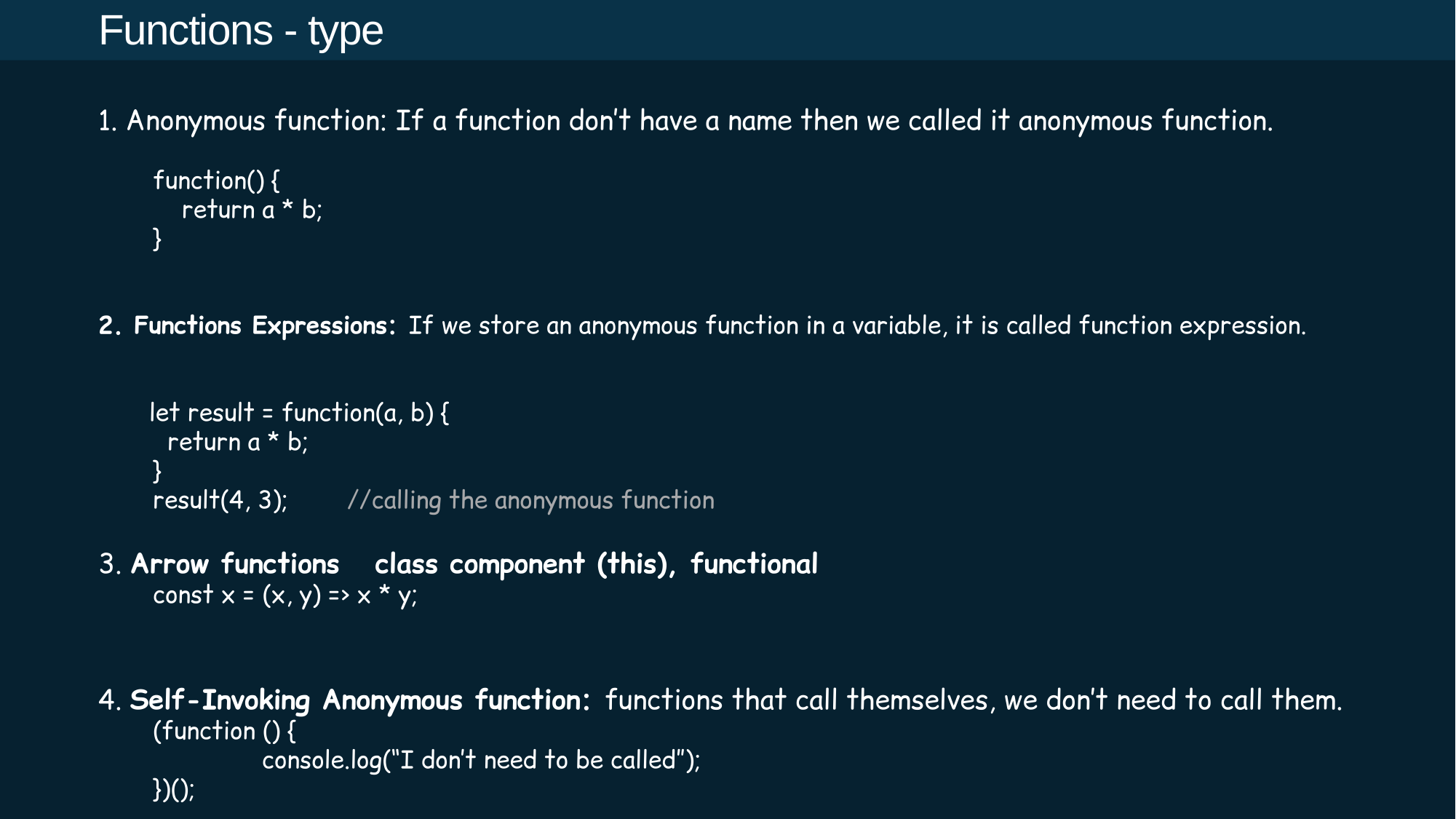

# Functions - type
1. Anonymous function: If a function don’t have a name then we called it anonymous function.

function() {
    return a * b;
}

2. Functions Expressions: If we store an anonymous function in a variable, it is called function expression.
       let result = function(a, b) {
  return a * b;
}
result(4, 3);        //calling the anonymous function

3. Arrow functions   class component (this), functional
const x = (x, y) => x * y;

4. Self-Invoking Anonymous function: functions that call themselves, we don’t need to call them.
(function () {
  	console.log(“I don’t need to be called”);
})();